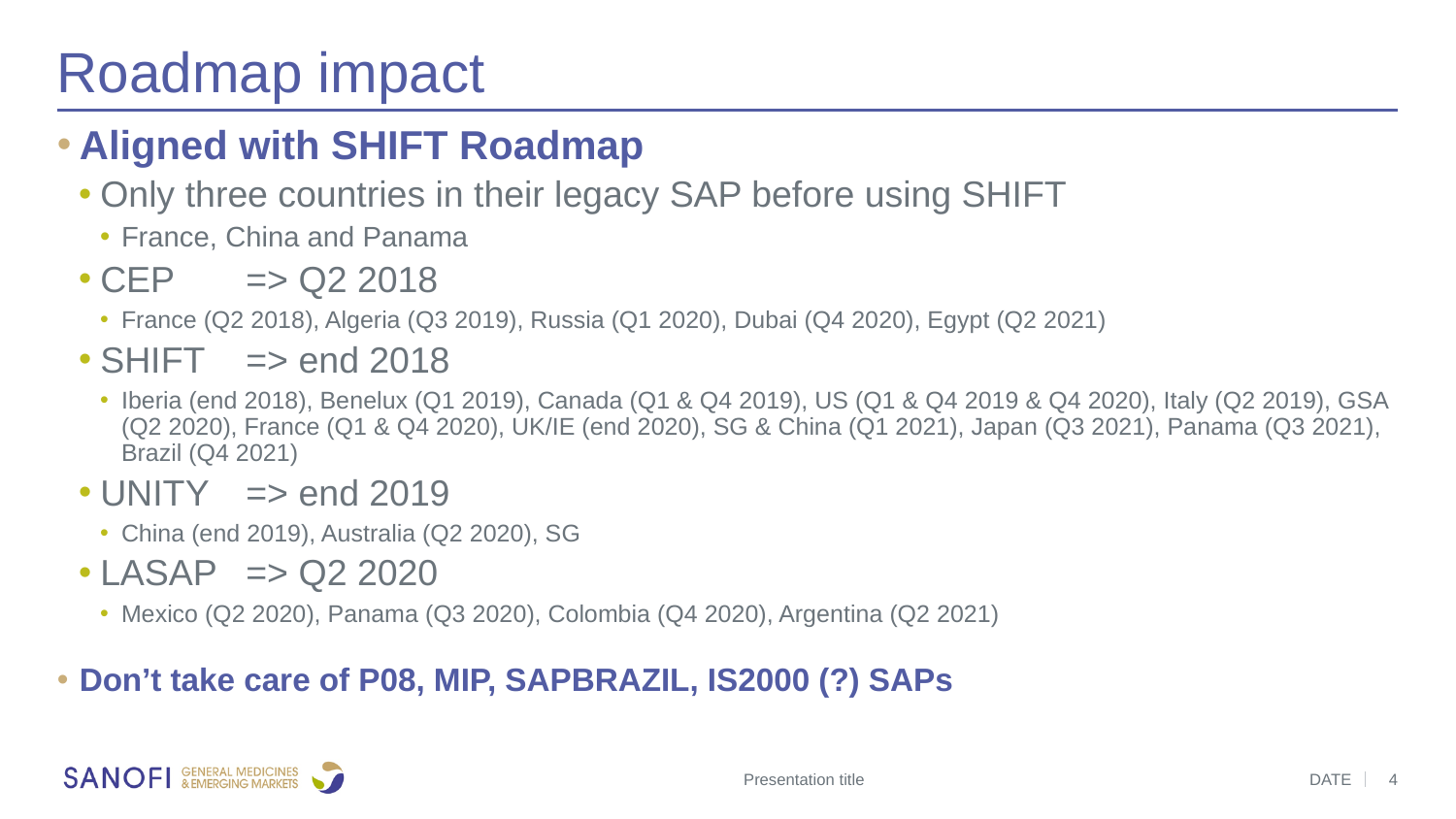

# Roadmap impact
Aligned with SHIFT Roadmap
Only three countries in their legacy SAP before using SHIFT
France, China and Panama
CEP	=> Q2 2018
France (Q2 2018), Algeria (Q3 2019), Russia (Q1 2020), Dubai (Q4 2020), Egypt (Q2 2021)
SHIFT	=> end 2018
Iberia (end 2018), Benelux (Q1 2019), Canada (Q1 & Q4 2019), US (Q1 & Q4 2019 & Q4 2020), Italy (Q2 2019), GSA (Q2 2020), France (Q1 & Q4 2020), UK/IE (end 2020), SG & China (Q1 2021), Japan (Q3 2021), Panama (Q3 2021), Brazil (Q4 2021)
UNITY	=> end 2019
China (end 2019), Australia (Q2 2020), SG
LASAP	=> Q2 2020
Mexico (Q2 2020), Panama (Q3 2020), Colombia (Q4 2020), Argentina (Q2 2021)
Don’t take care of P08, MIP, SAPBRAZIL, IS2000 (?) SAPs
Presentation title
DATE
4